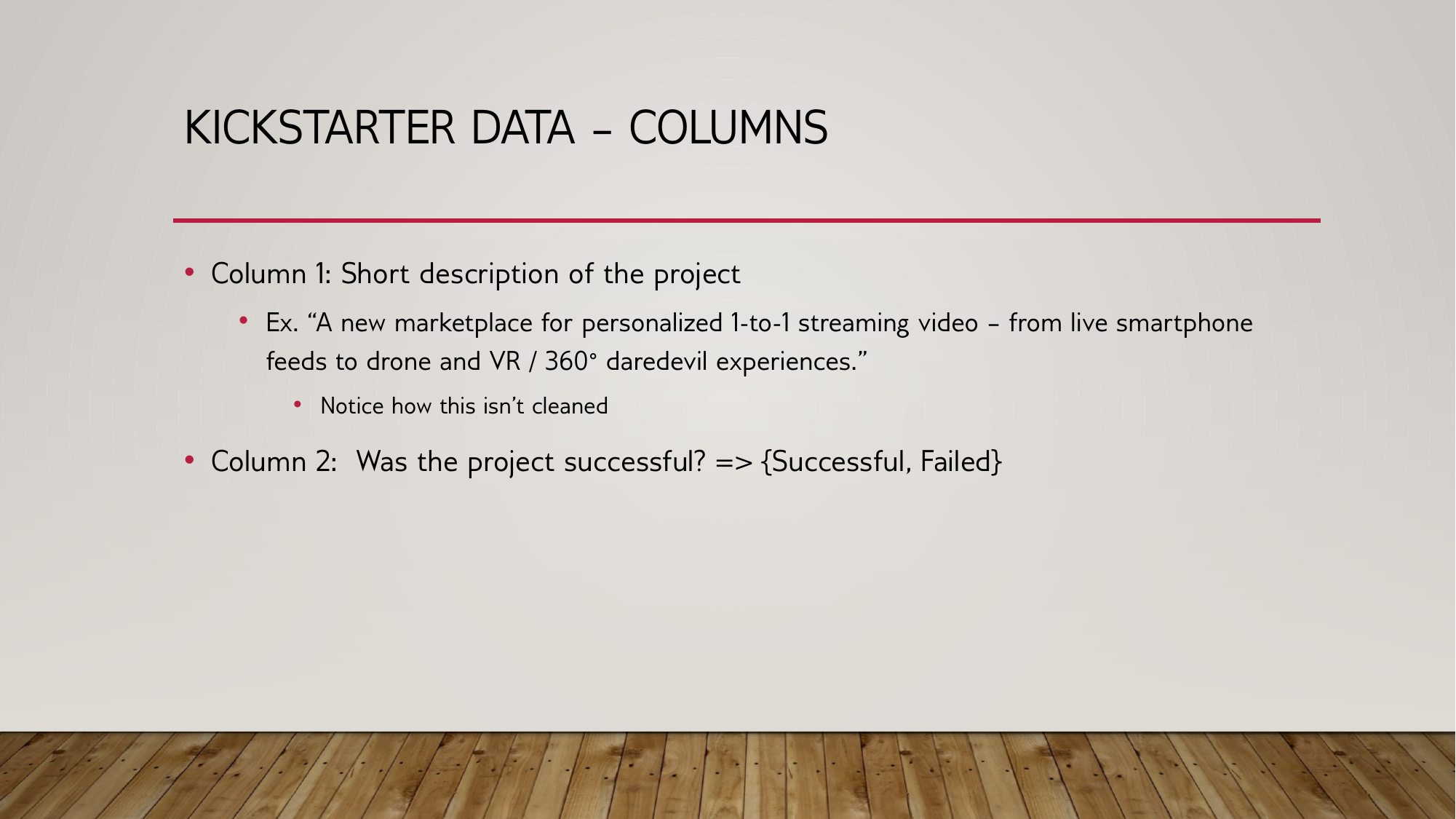

# Kickstarter Data – Columns
Column 1: Short description of the project
Ex. “A new marketplace for personalized 1-to-1 streaming video – from live smartphone feeds to drone and VR / 360° daredevil experiences.”
Notice how this isn’t cleaned
Column 2:  Was the project successful? => {Successful, Failed}